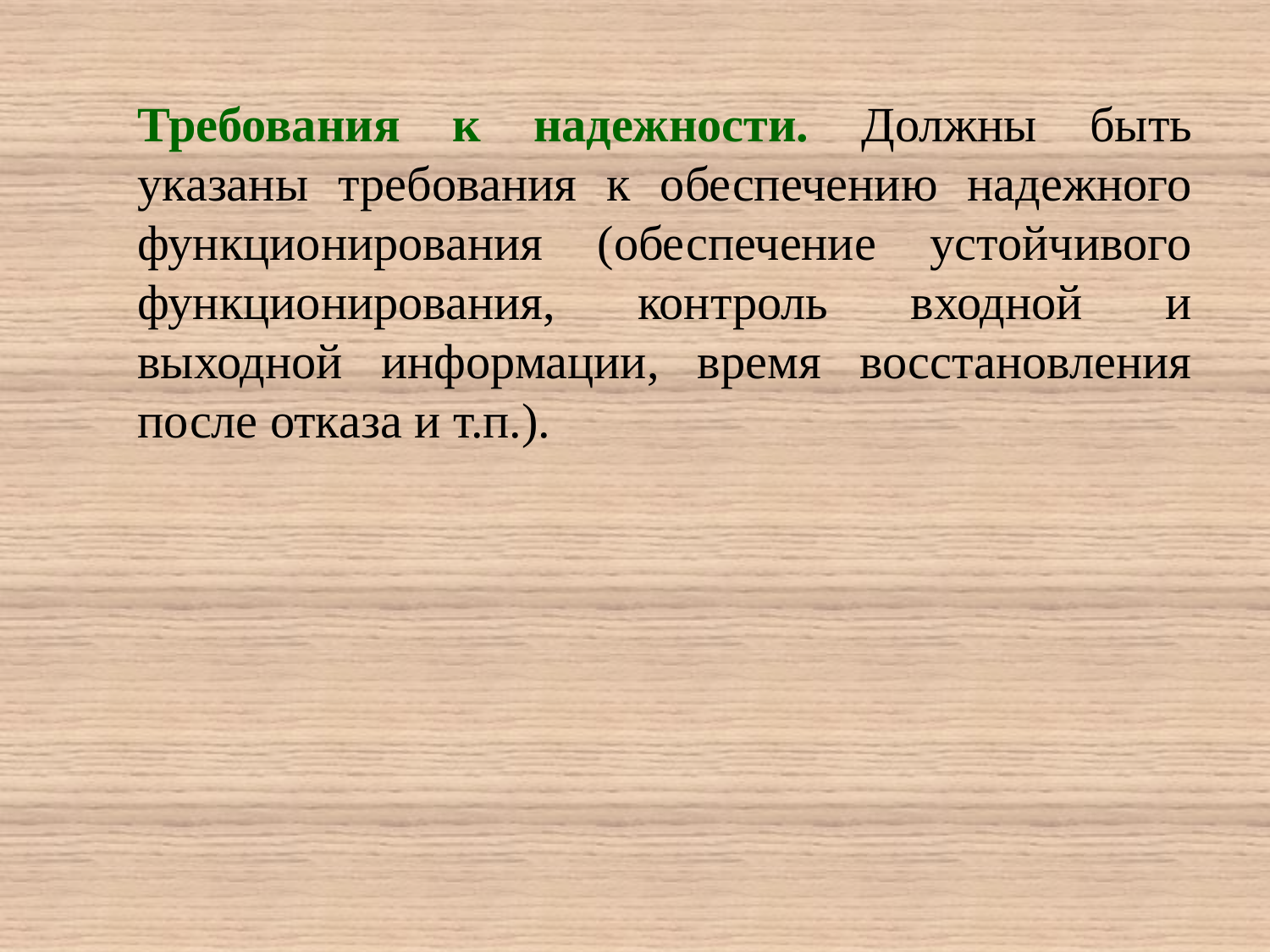

Требования к надежности. Должны быть указаны требования к обеспечению надежного функционирования (обеспечение устойчивого функционирования, контроль входной и выходной информации, время восстановления после отказа и т.п.).